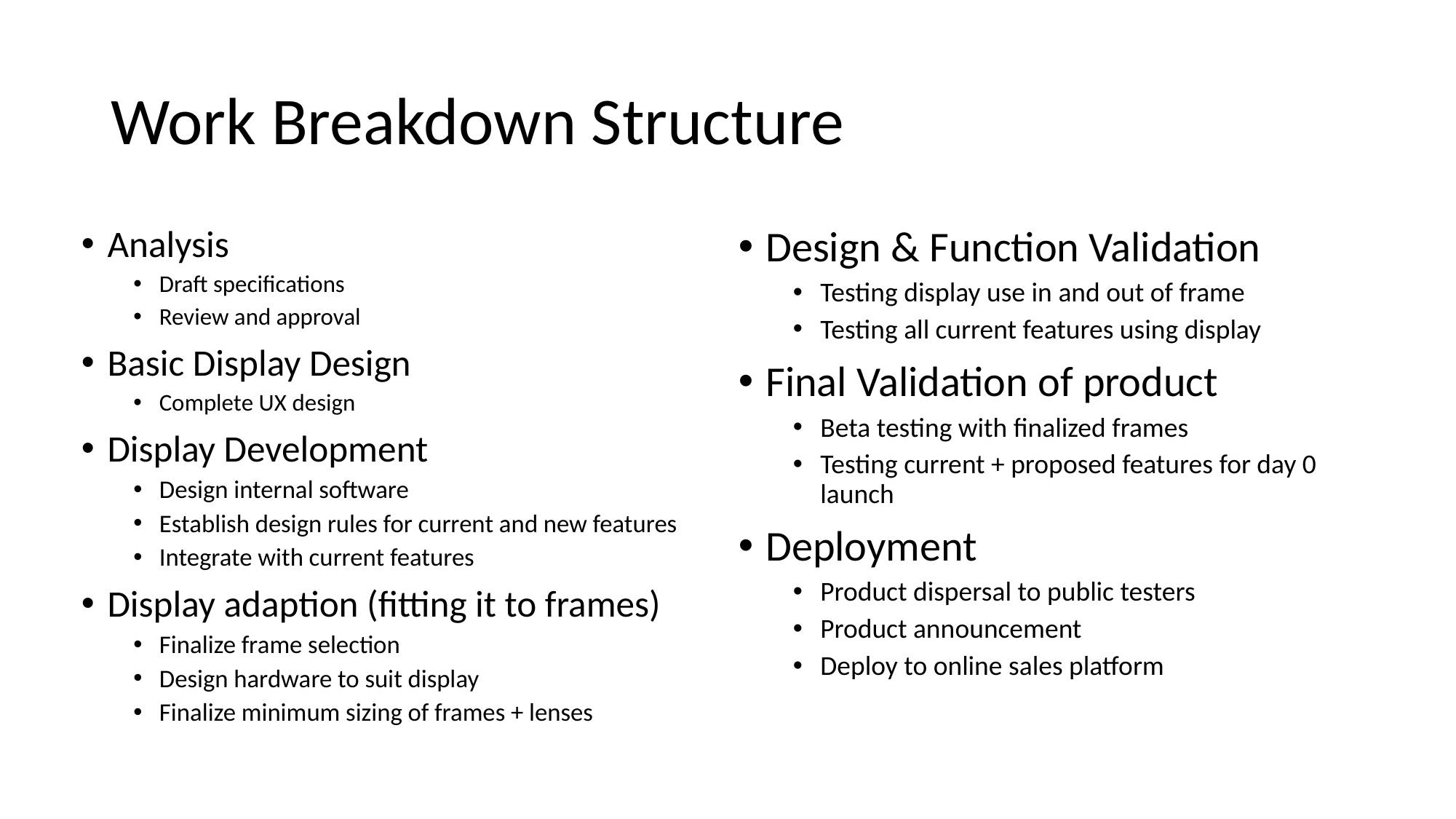

# Work Breakdown Structure
Analysis
Draft specifications
Review and approval
Basic Display Design
Complete UX design
Display Development
Design internal software
Establish design rules for current and new features
Integrate with current features
Display adaption (fitting it to frames)
Finalize frame selection
Design hardware to suit display
Finalize minimum sizing of frames + lenses
Design & Function Validation
Testing display use in and out of frame
Testing all current features using display
Final Validation of product
Beta testing with finalized frames
Testing current + proposed features for day 0 launch
Deployment
Product dispersal to public testers
Product announcement
Deploy to online sales platform